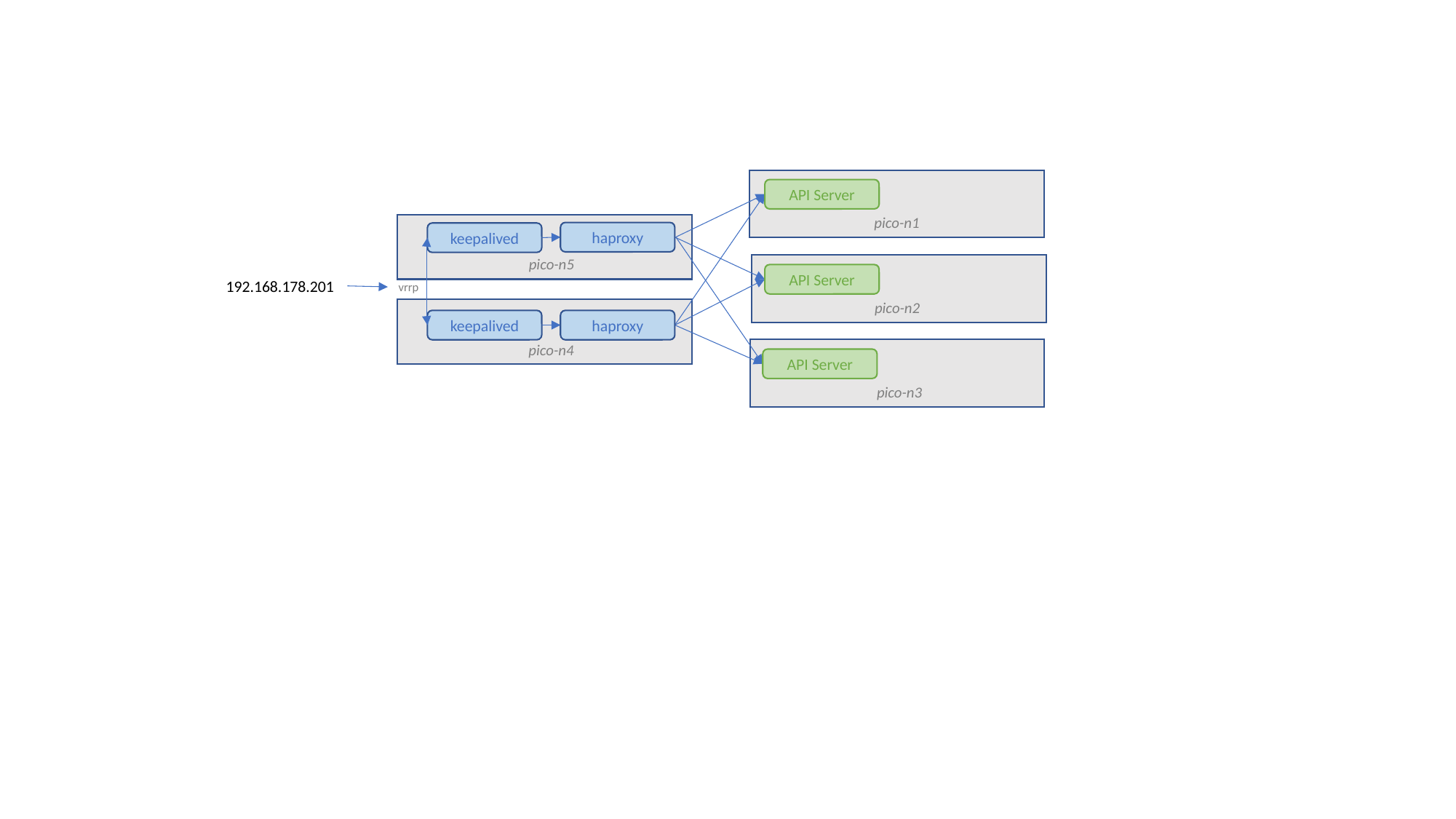

API Server
pico-n1

haproxy
keepalived
HA Proxy
pico-n5

API Server
192.168.178.201
vrrp
pico-n2

haproxy
keepalived
HA Proxy
pico-n4

API Server
pico-n3